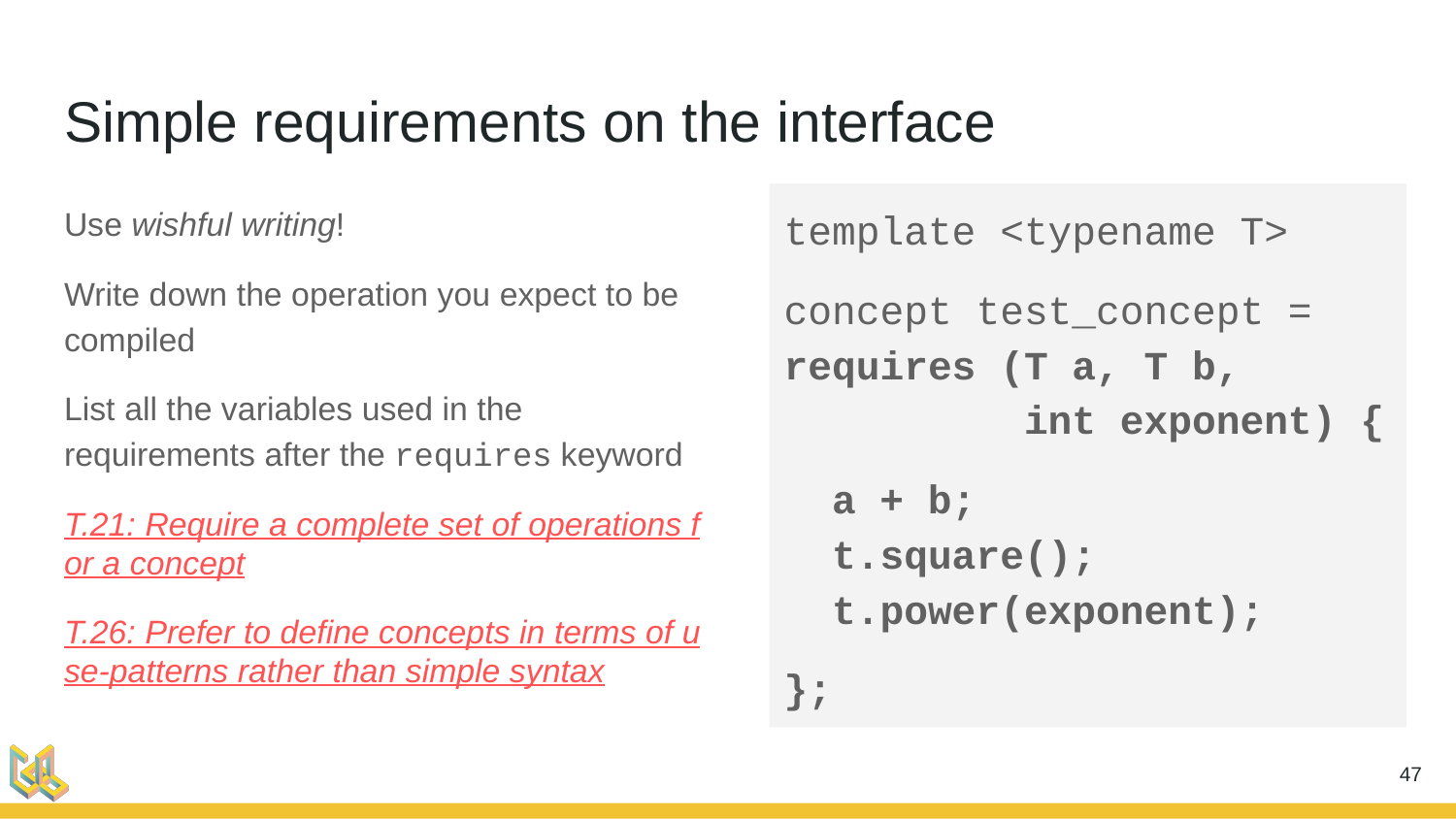

# Simple requirements on the interface
Use wishful writing!
Write down the operation you expect to be compiled
List all the variables used in the requirements after the requires keyword
T.21: Require a complete set of operations for a concept
T.26: Prefer to define concepts in terms of use-patterns rather than simple syntax
template <typename T>
concept test_concept = requires (T a, T b,
          int exponent) {
  a + b;
  t.square();
  t.power(exponent);
};
47